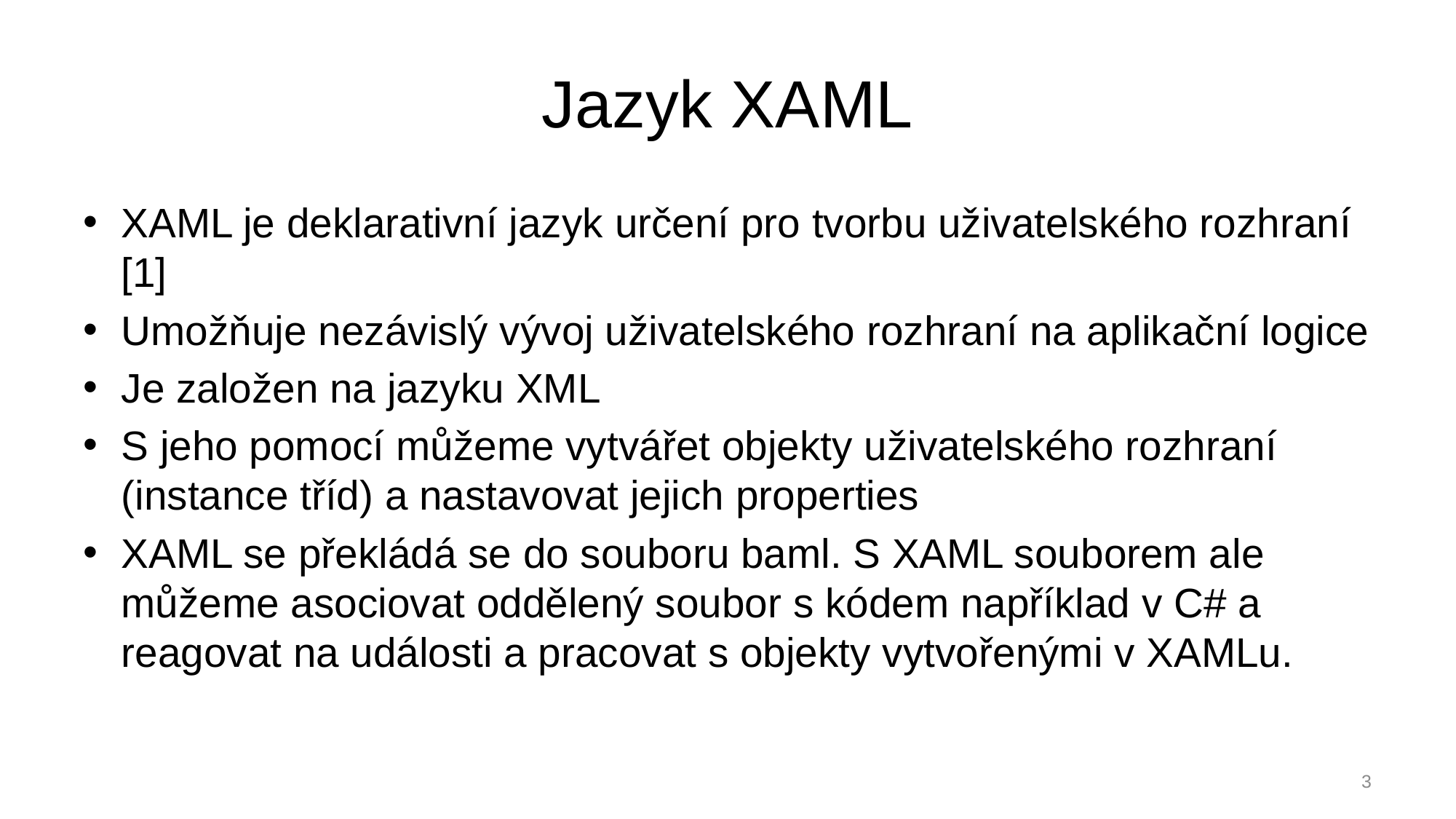

# Jazyk XAML
XAML je deklarativní jazyk určení pro tvorbu uživatelského rozhraní [1]
Umožňuje nezávislý vývoj uživatelského rozhraní na aplikační logice
Je založen na jazyku XML
S jeho pomocí můžeme vytvářet objekty uživatelského rozhraní (instance tříd) a nastavovat jejich properties
XAML se překládá se do souboru baml. S XAML souborem ale můžeme asociovat oddělený soubor s kódem například v C# a reagovat na události a pracovat s objekty vytvořenými v XAMLu.
3